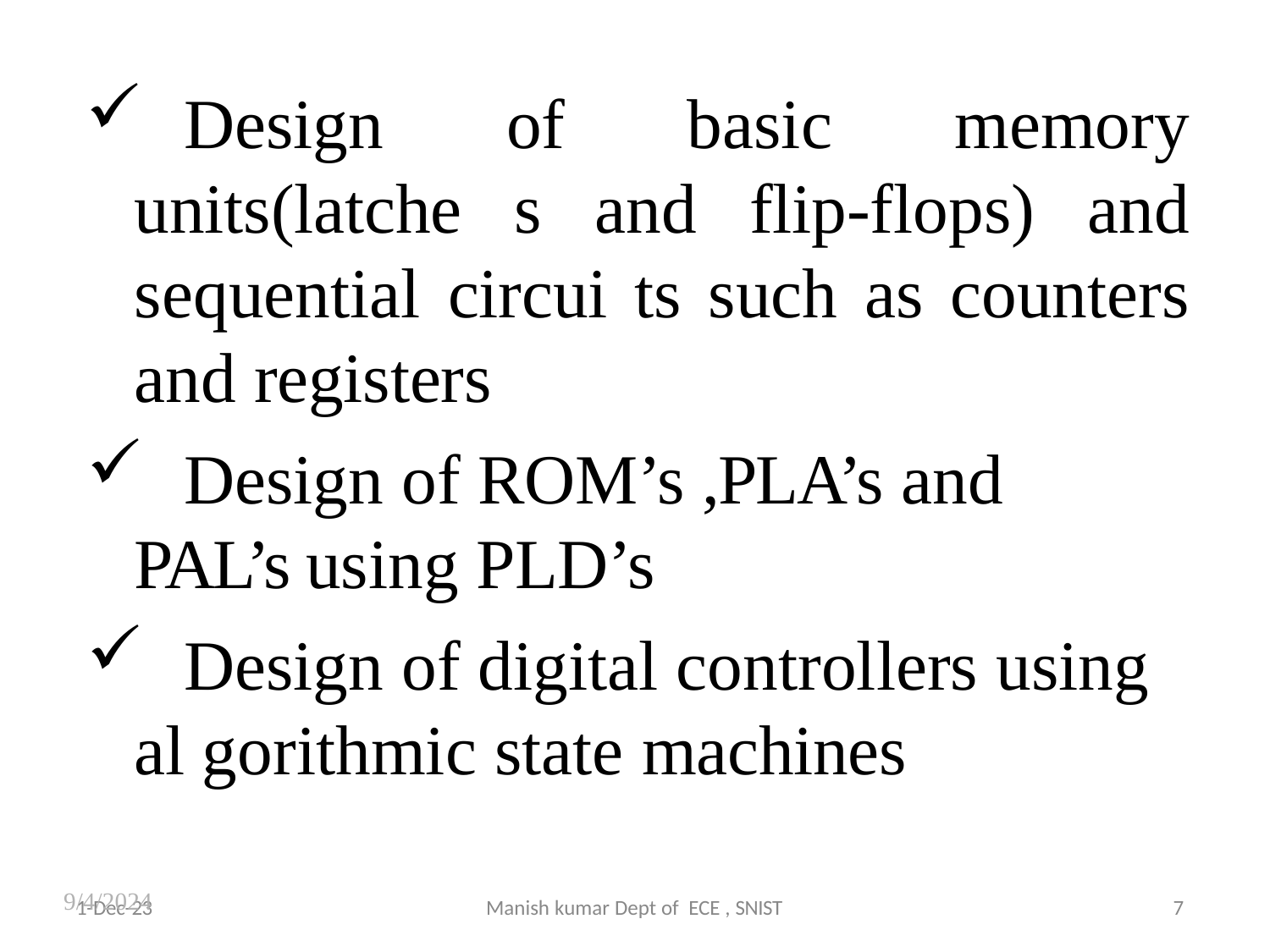

Design of basic memory units(latche s and flip-flops) and sequential circui ts such as counters and registers
	Design of ROM’s ,PLA’s and PAL’s using PLD’s
	Design of digital controllers using al gorithmic state machines
9/4/2024
7
1-Dec-23
Manish kumar Dept of ECE , SNIST